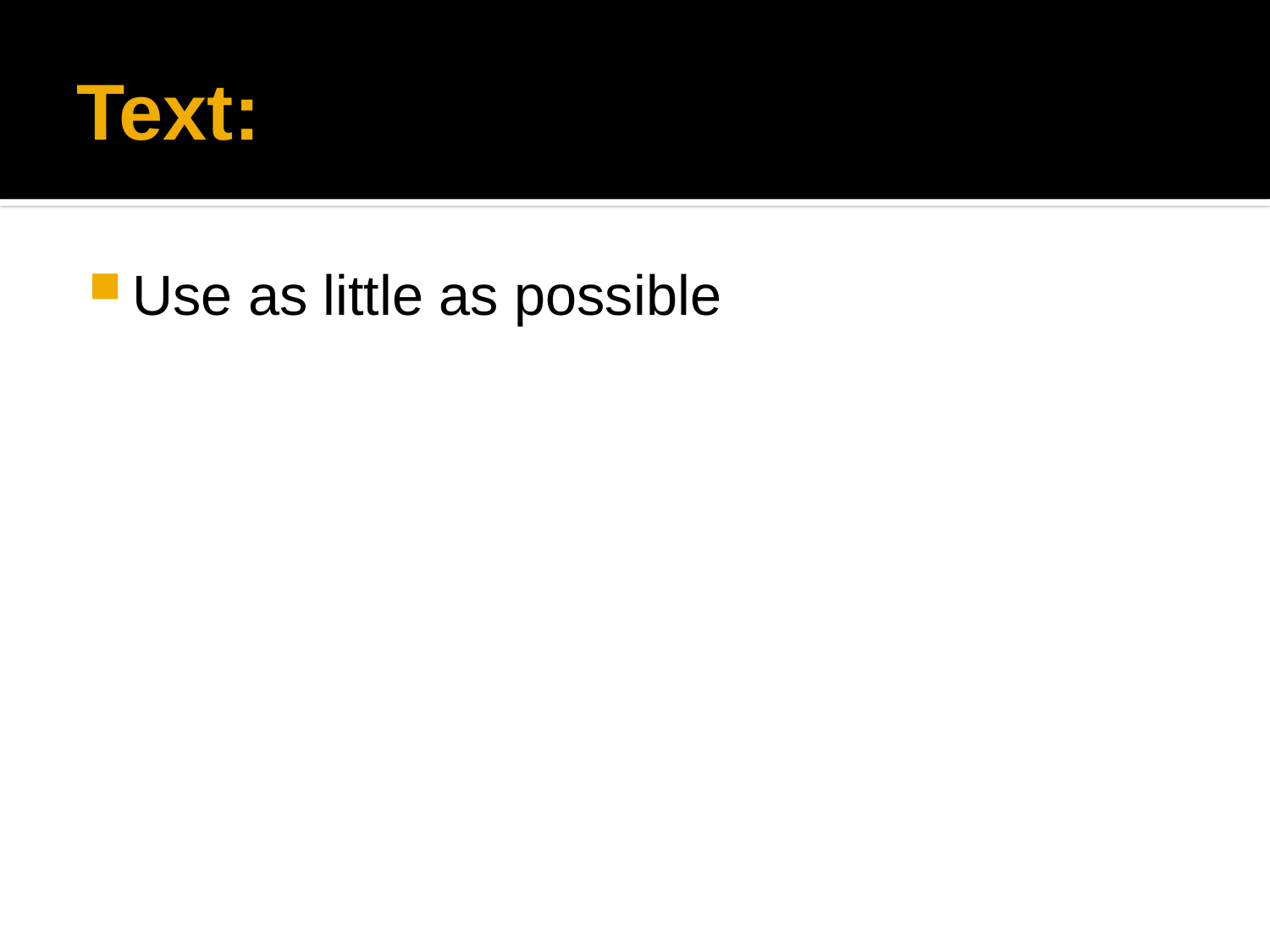

# Text:
Use as little as possible